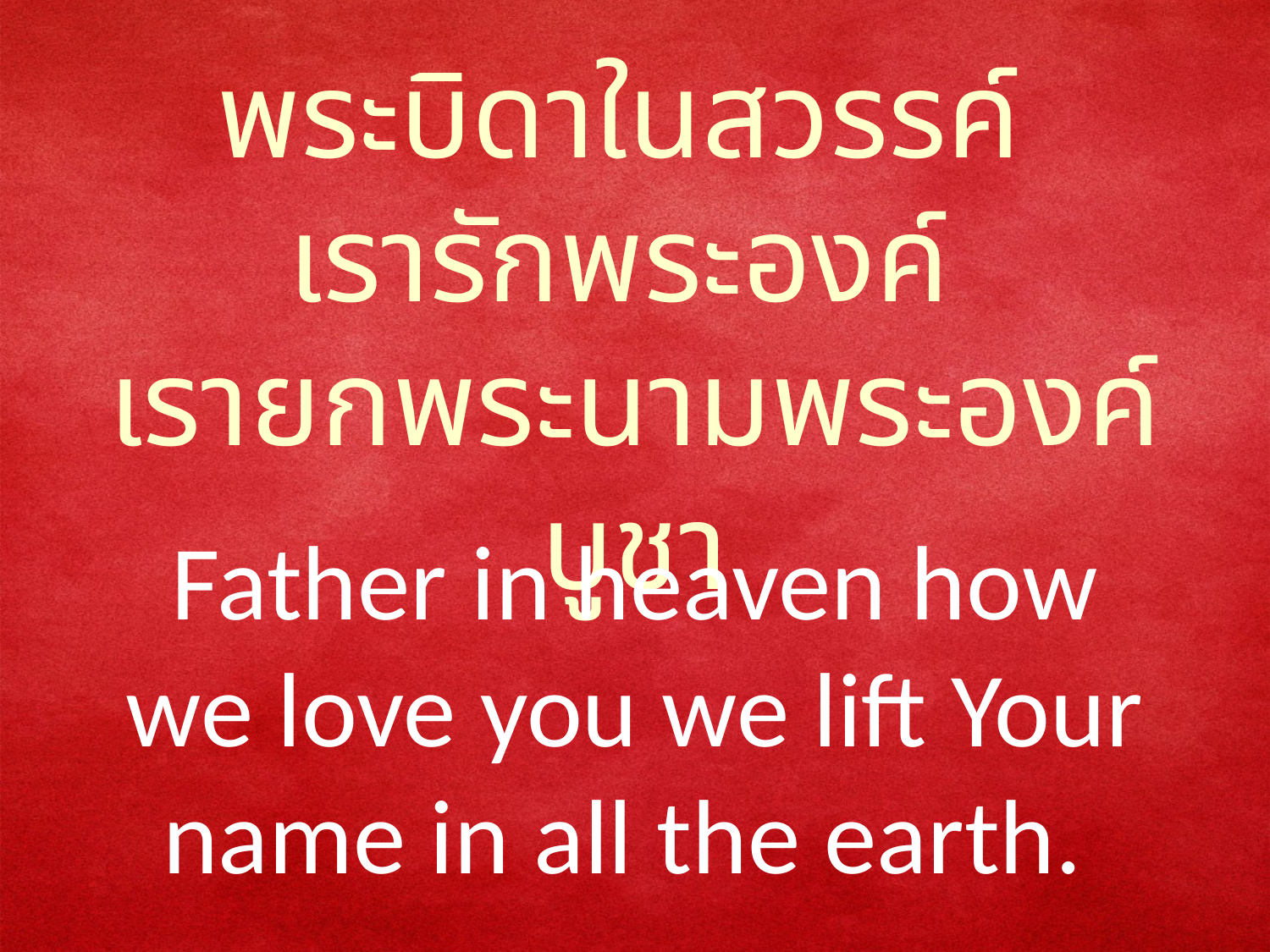

พระบิดาในสวรรค์
เรารักพระองค์
เรายกพระนามพระองค์บูชา
Father in heaven how we love you we lift Your name in all the earth.